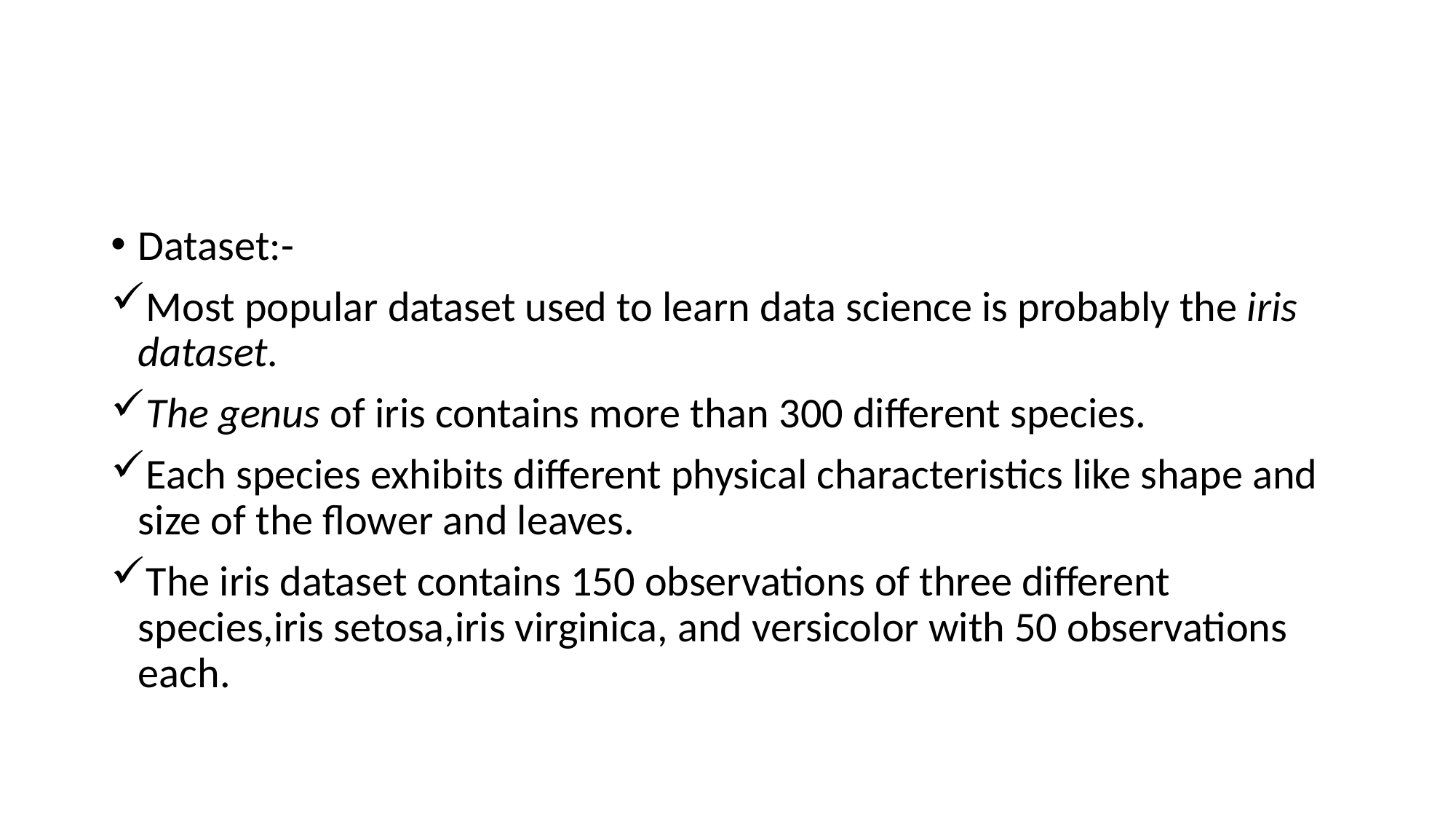

#
Dataset:-
Most popular dataset used to learn data science is probably the iris dataset.
The genus of iris contains more than 300 different species.
Each species exhibits different physical characteristics like shape and size of the flower and leaves.
The iris dataset contains 150 observations of three different species,iris setosa,iris virginica, and versicolor with 50 observations each.